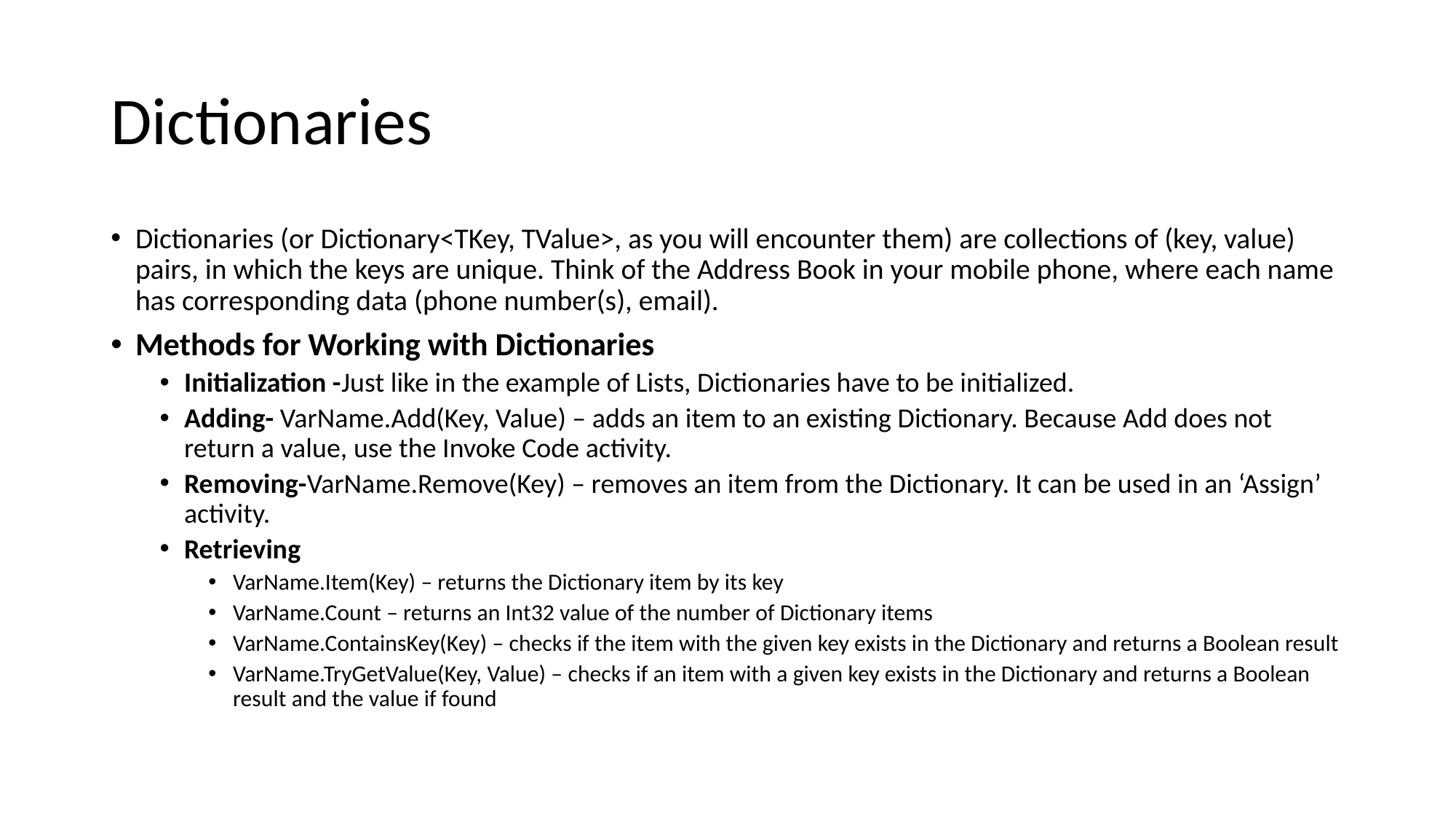

# Dictionaries
Dictionaries (or Dictionary<TKey, TValue>, as you will encounter them) are collections of (key, value) pairs, in which the keys are unique. Think of the Address Book in your mobile phone, where each name has corresponding data (phone number(s), email).
Methods for Working with Dictionaries
Initialization -Just like in the example of Lists, Dictionaries have to be initialized.
Adding- VarName.Add(Key, Value) – adds an item to an existing Dictionary. Because Add does not return a value, use the Invoke Code activity.
Removing-VarName.Remove(Key) – removes an item from the Dictionary. It can be used in an ‘Assign’ activity.
Retrieving
VarName.Item(Key) – returns the Dictionary item by its key
VarName.Count – returns an Int32 value of the number of Dictionary items
VarName.ContainsKey(Key) – checks if the item with the given key exists in the Dictionary and returns a Boolean result
VarName.TryGetValue(Key, Value) – checks if an item with a given key exists in the Dictionary and returns a Boolean result and the value if found